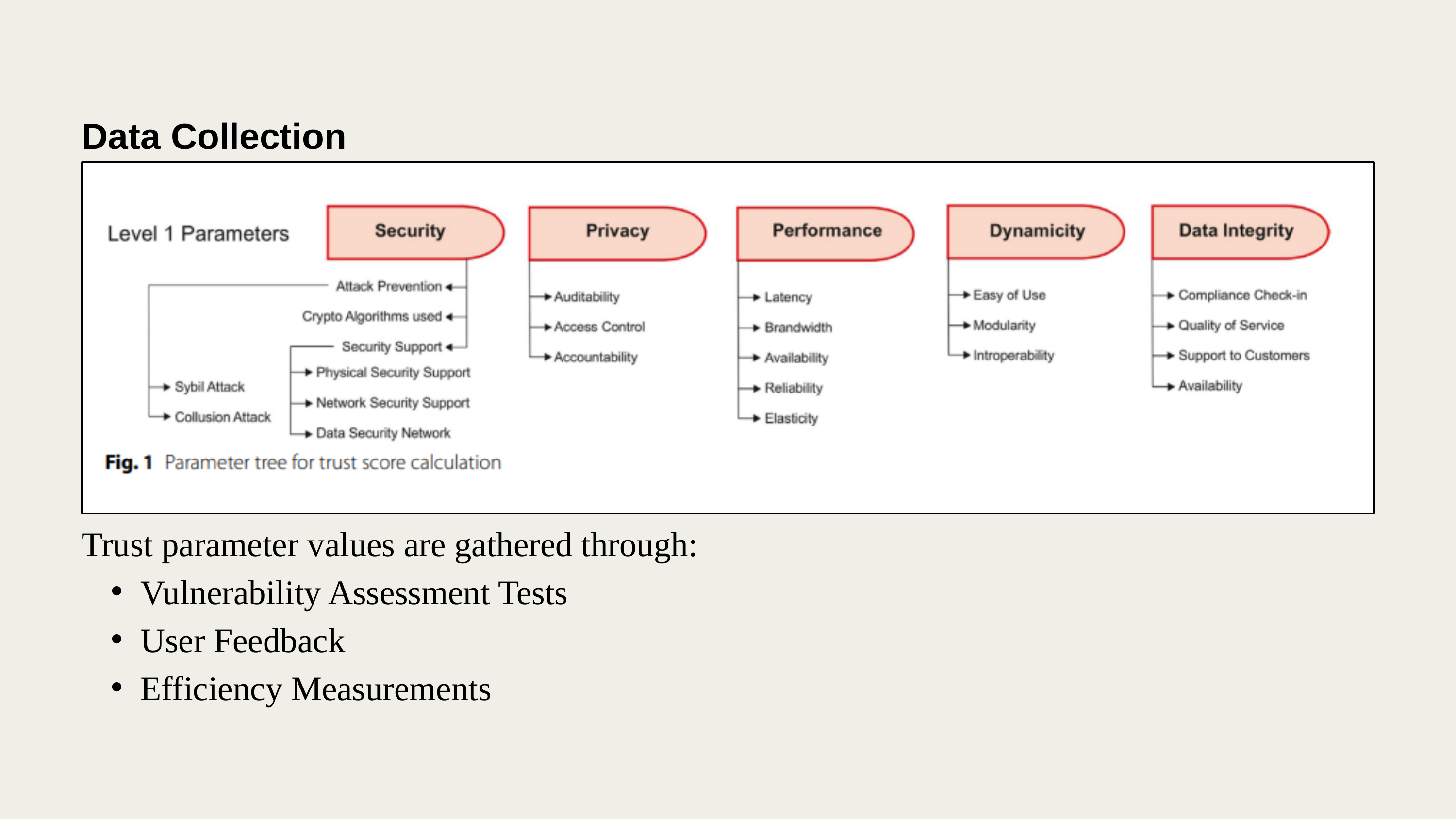

Data Collection

Trust parameter values are gathered through:
Vulnerability Assessment Tests
User Feedback
Efficiency Measurements